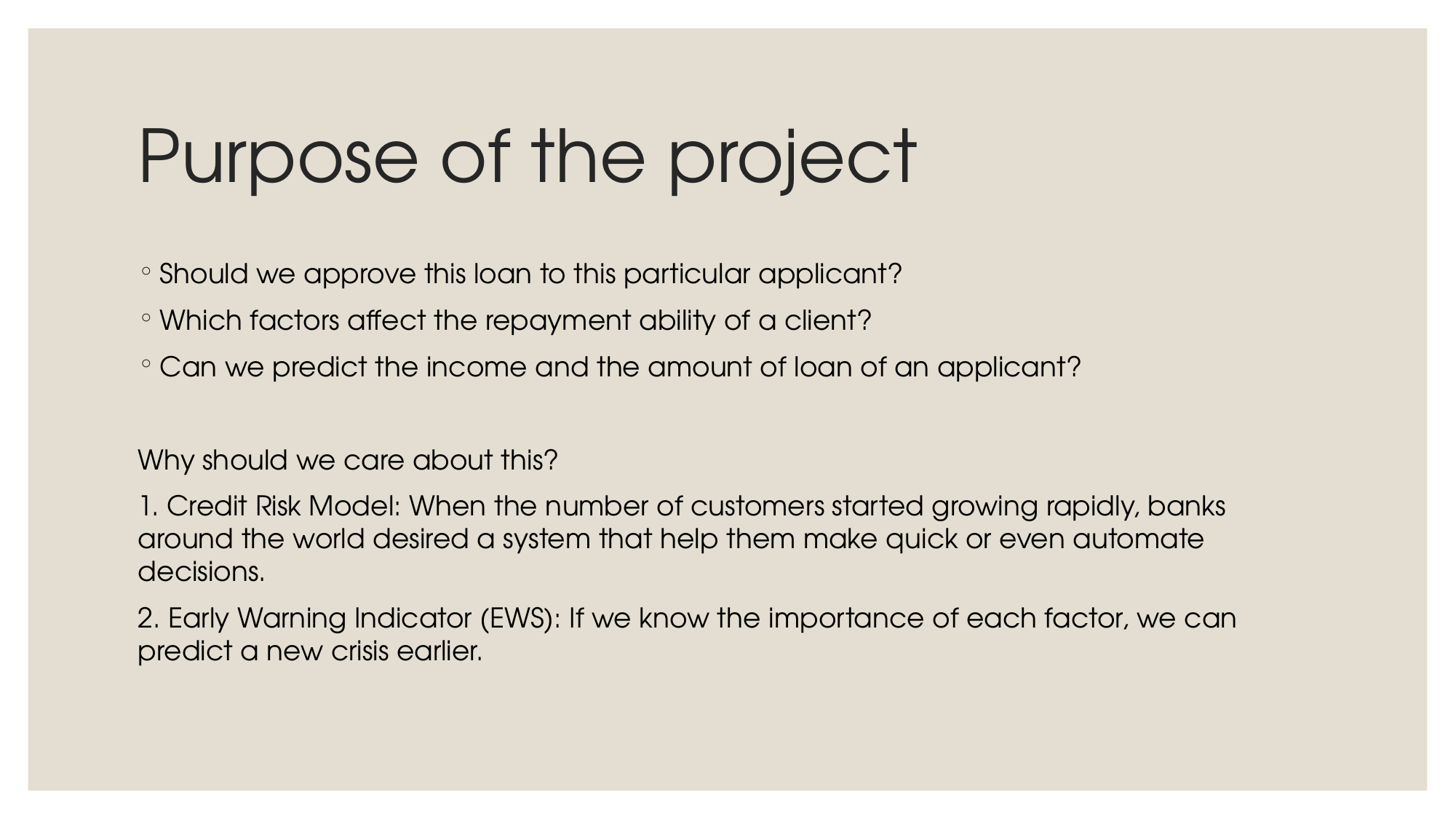

# Purpose of the project
Should we approve this loan to this particular applicant?
Which factors affect the repayment ability of a client?
Can we predict the income and the amount of loan of an applicant?

Why should we care about this?
1. Credit Risk Model: When the number of customers started growing rapidly, banks around the world desired a system that help them make quick or even automate decisions.
2. Early Warning Indicator (EWS): If we know the importance of each factor, we can predict a new crisis earlier.